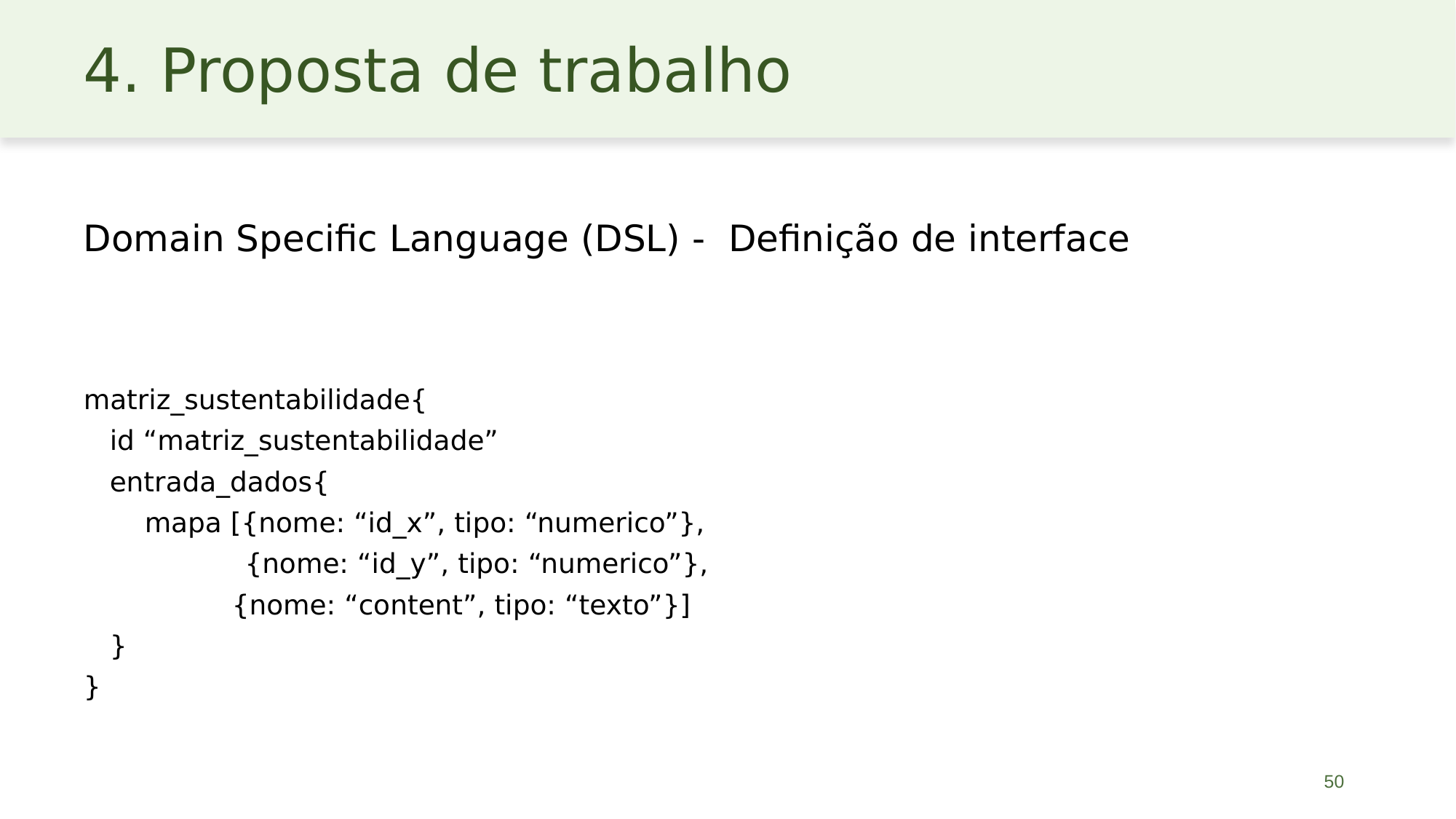

# 4. Proposta de trabalho
Domain Specific Language (DSL) -  Definição de interface
matriz_sustentabilidade{
   id “matriz_sustentabilidade”
   entrada_dados{
       mapa [{nome: “id_x”, tipo: “numerico”},
	      {nome: “id_y”, tipo: “numerico”},
                 {nome: “content”, tipo: “texto”}]
   }
}
50